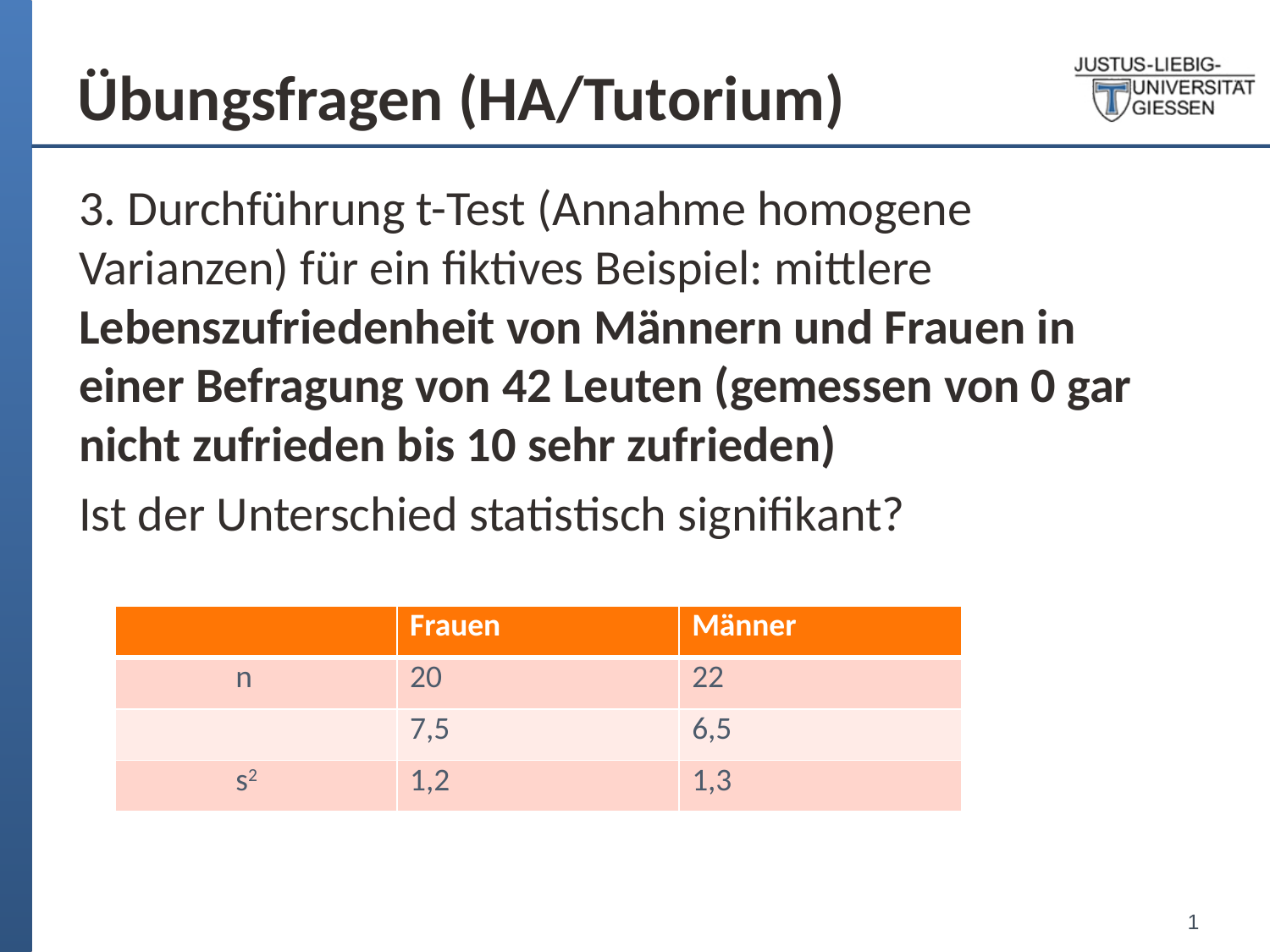

# Übungsfragen (HA/Tutorium)
3. Durchführung t-Test (Annahme homogene Varianzen) für ein fiktives Beispiel: mittlere Lebenszufriedenheit von Männern und Frauen in einer Befragung von 42 Leuten (gemessen von 0 gar nicht zufrieden bis 10 sehr zufrieden)
Ist der Unterschied statistisch signifikant?

|  | Frauen | Männer |
| --- | --- | --- |
| n | 20 | 22 |
|  | 7,5 | 6,5 |
| s2 | 1,2 | 1,3 |
1